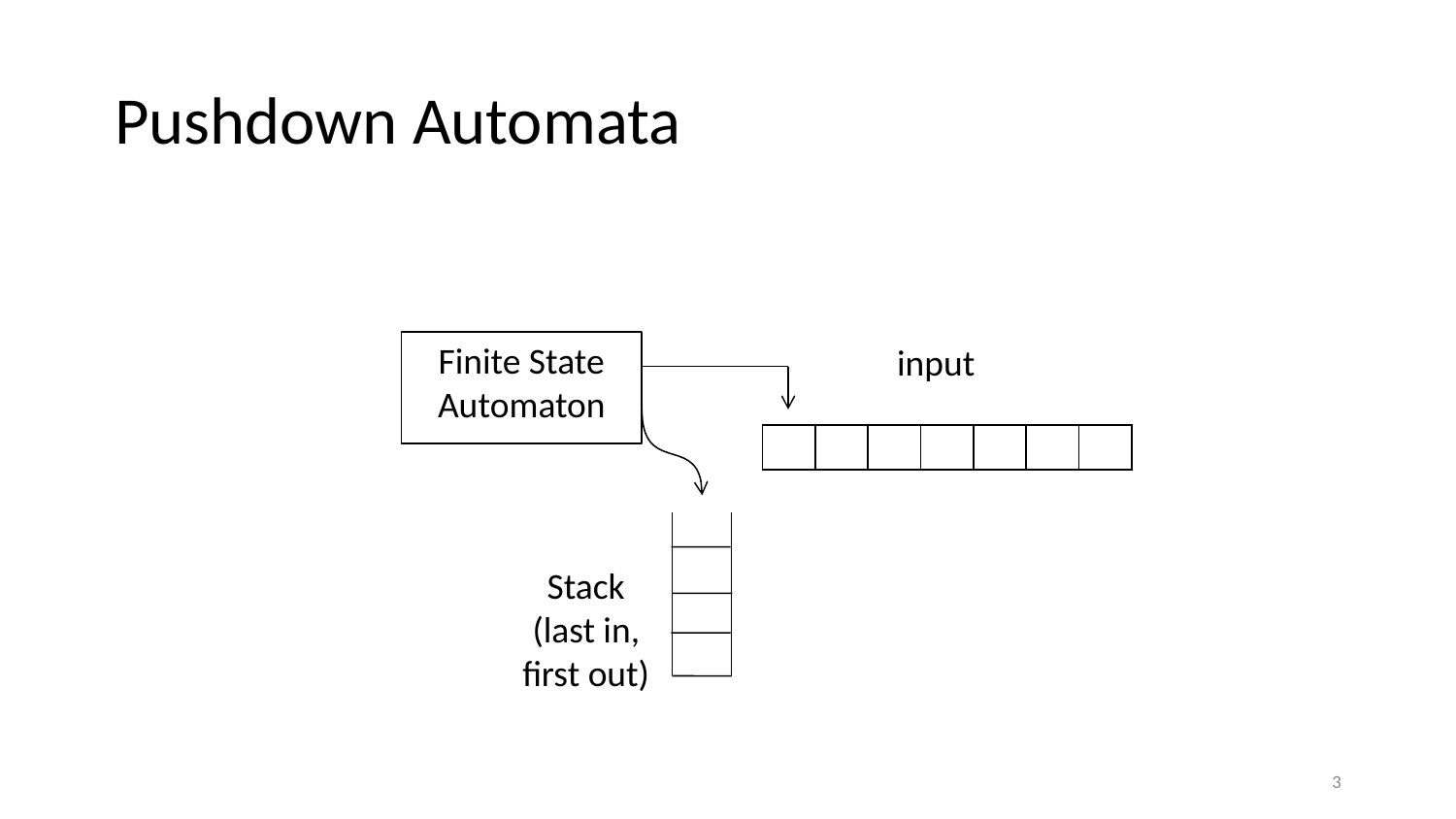

# Pushdown Automata
Finite State Automaton
input
|  |  |  |  |  |  |  |
| --- | --- | --- | --- | --- | --- | --- |
Stack
(last in, first out)
3